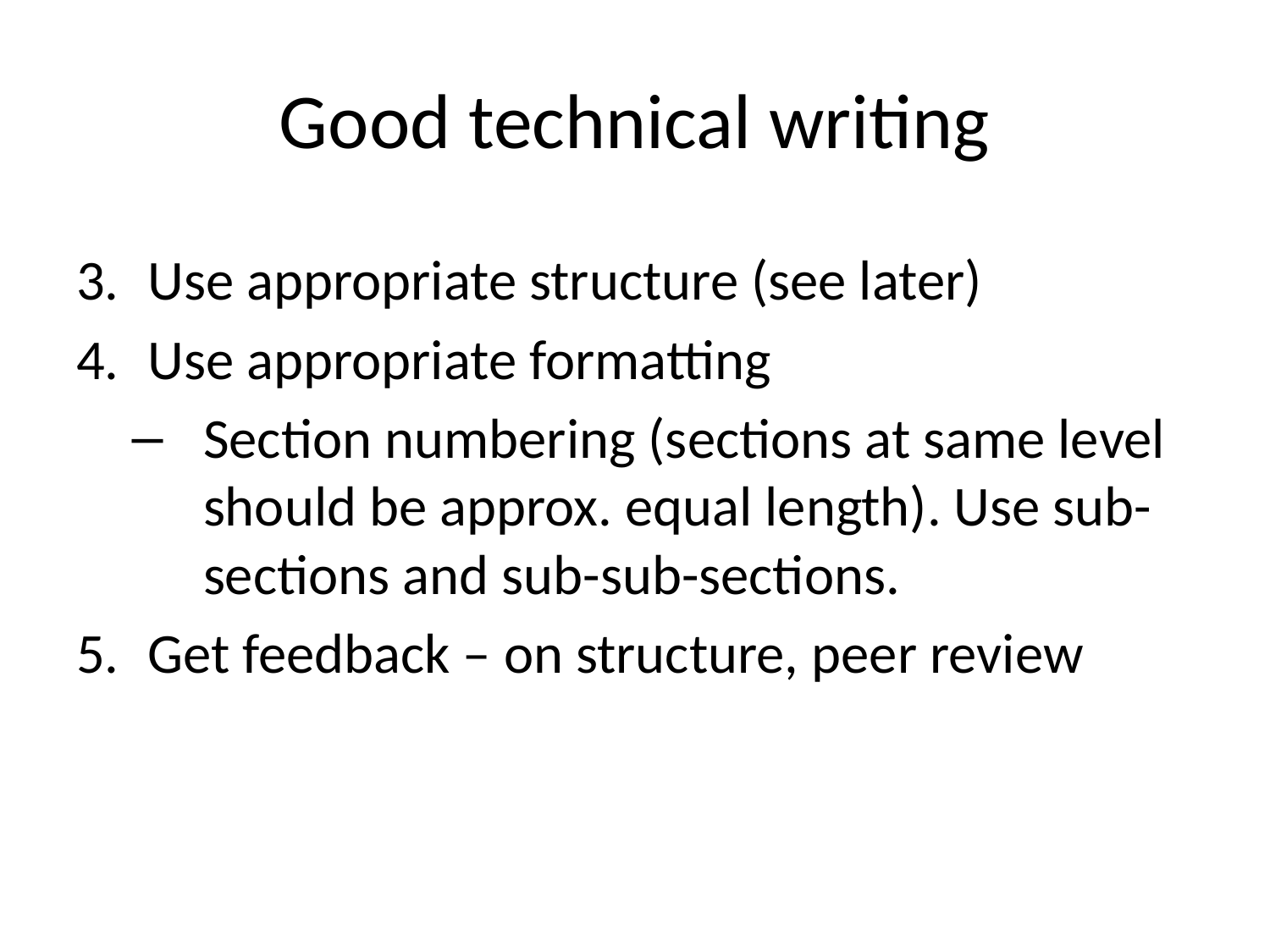

# Good technical writing
Use appropriate structure (see later)
Use appropriate formatting
Section numbering (sections at same level should be approx. equal length). Use sub-sections and sub-sub-sections.
Get feedback – on structure, peer review